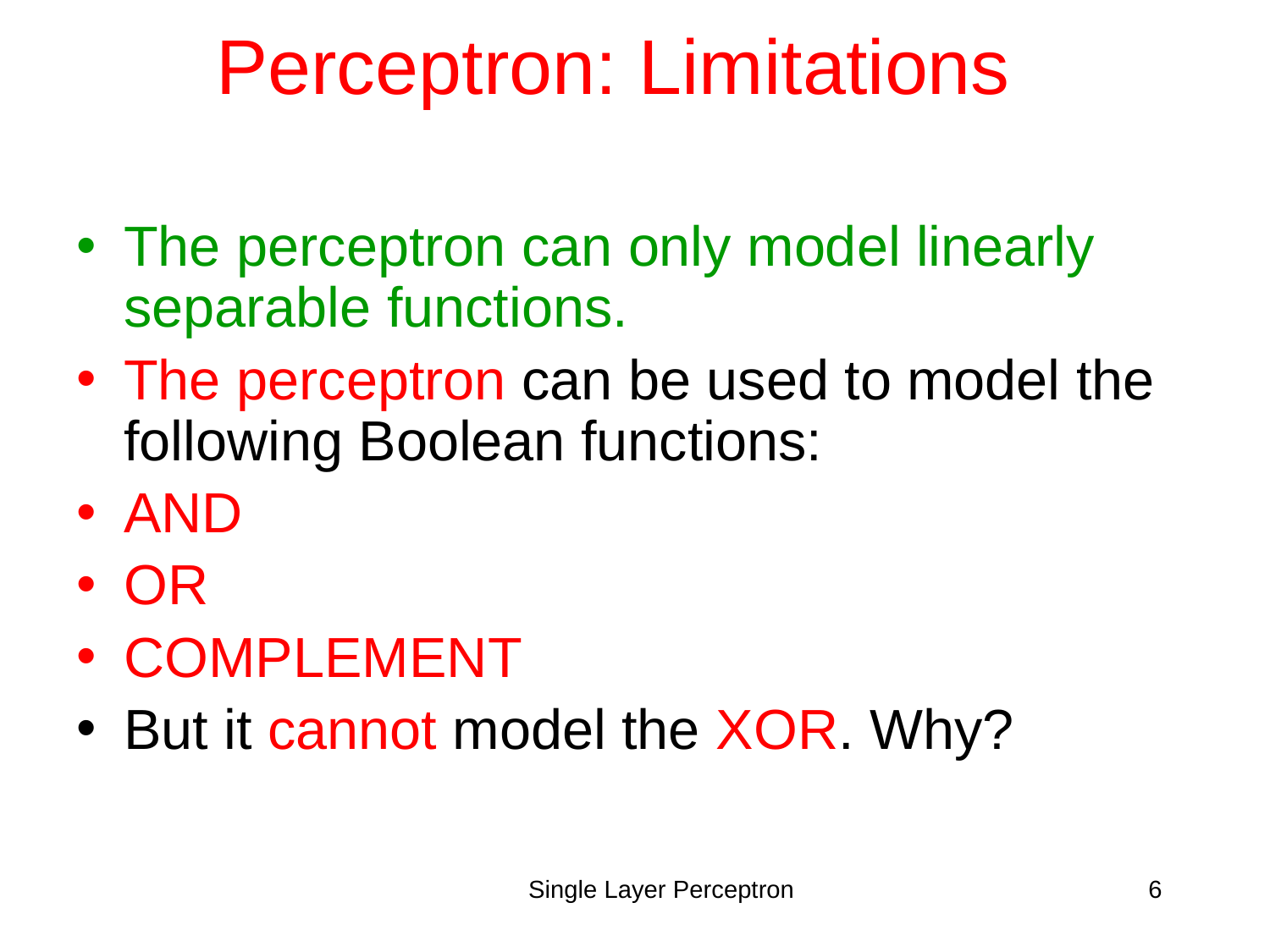

# Perceptron: Limitations
The perceptron can only model linearly separable functions.
The perceptron can be used to model the following Boolean functions:
AND
OR
COMPLEMENT
But it cannot model the XOR. Why?

Single Layer Perceptron
6